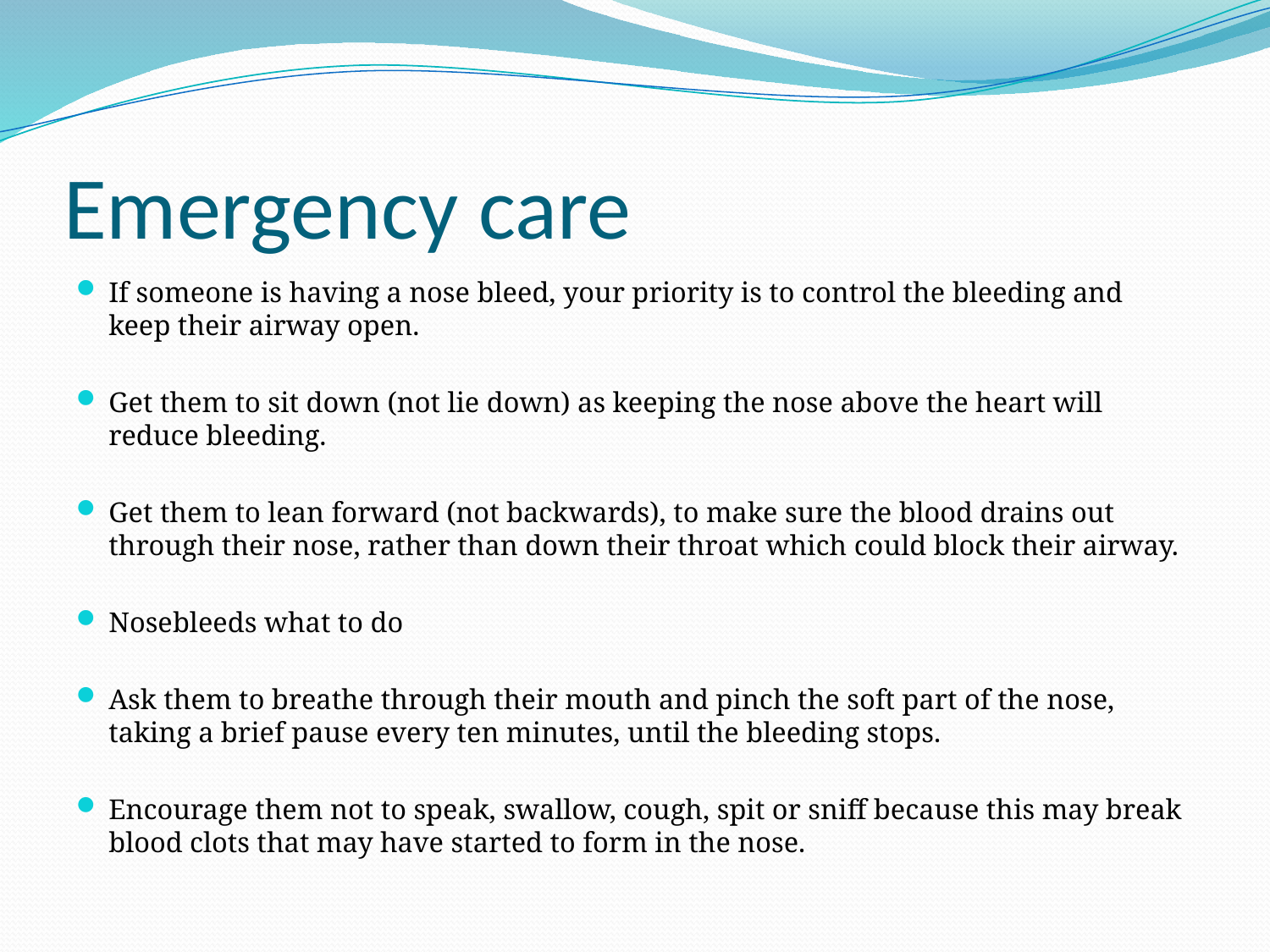

# Emergency care
If someone is having a nose bleed, your priority is to control the bleeding and keep their airway open.

Get them to sit down (not lie down) as keeping the nose above the heart will reduce bleeding.

Get them to lean forward (not backwards), to make sure the blood drains out through their nose, rather than down their throat which could block their airway.

Nosebleeds what to do

Ask them to breathe through their mouth and pinch the soft part of the nose, taking a brief pause every ten minutes, until the bleeding stops.

Encourage them not to speak, swallow, cough, spit or sniff because this may break blood clots that may have started to form in the nose.